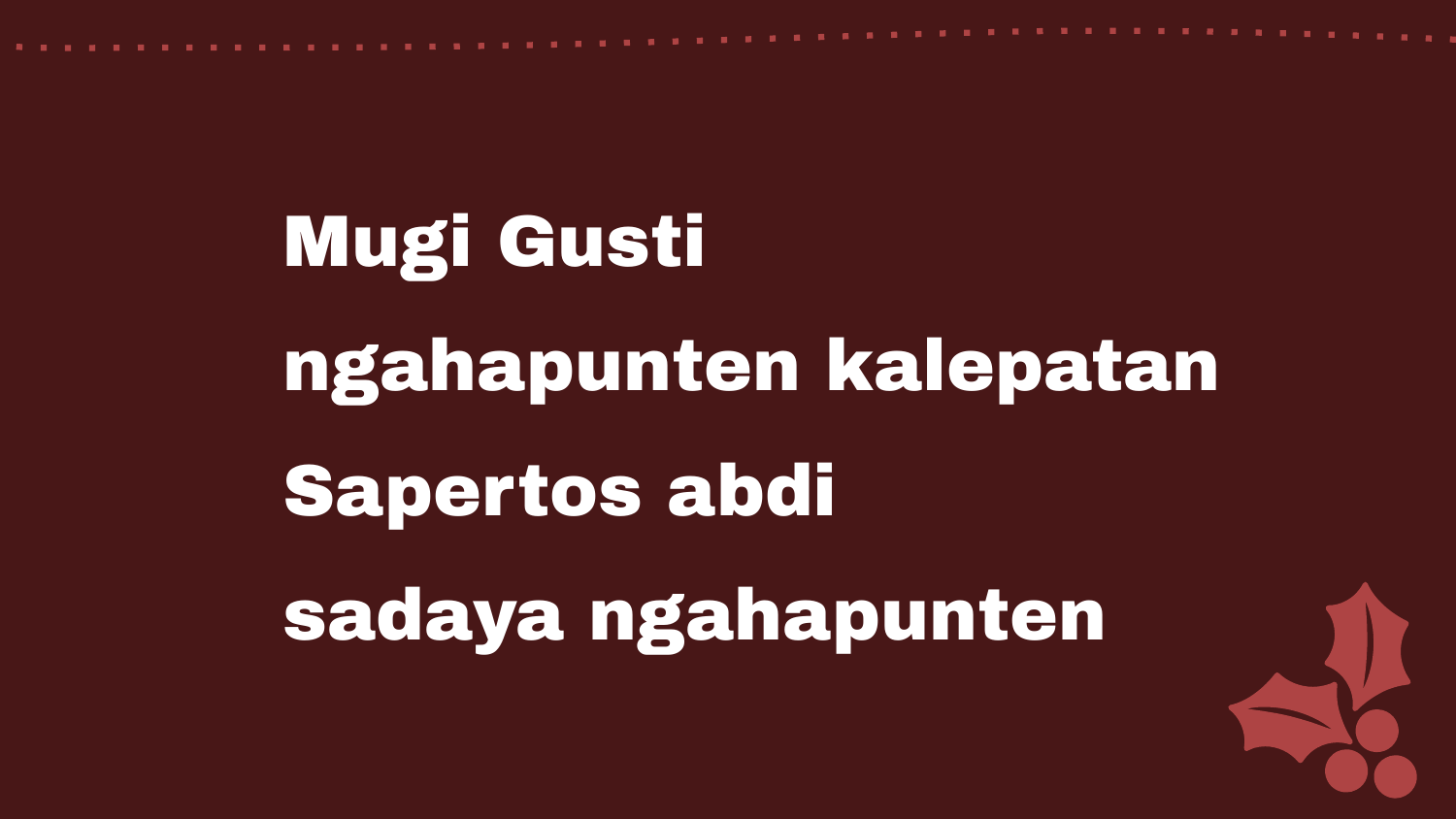

Mugi Gusti
ngahapunten kalepatan
Sapertos abdi
sadaya ngahapunten